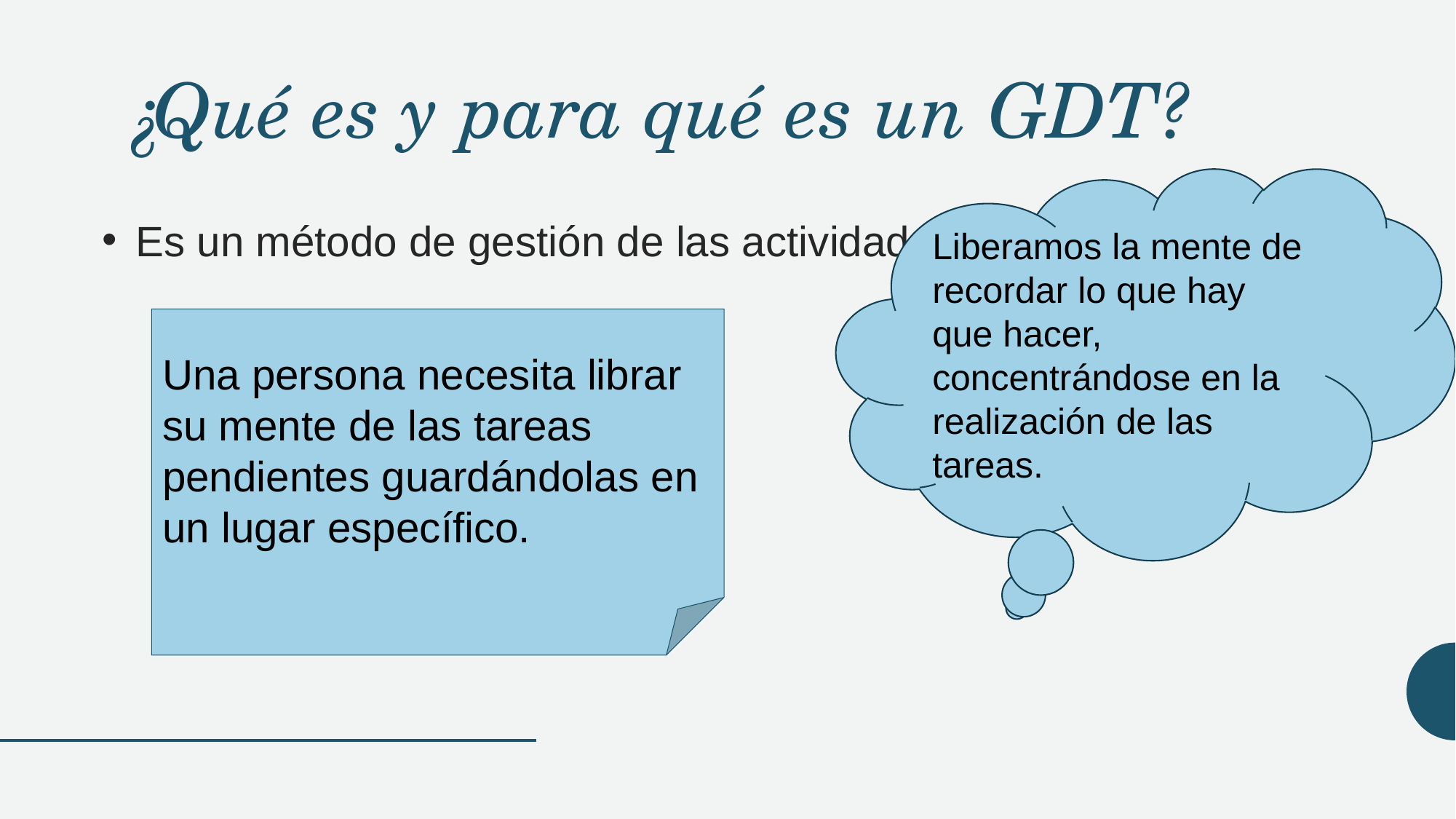

# ¿Qué es y para qué es un GDT?
Liberamos la mente de recordar lo que hay que hacer, concentrándose en la realización de las tareas.
Es un método de gestión de las actividades.

Una persona necesita librar su mente de las tareas pendientes guardándolas en un lugar específico.